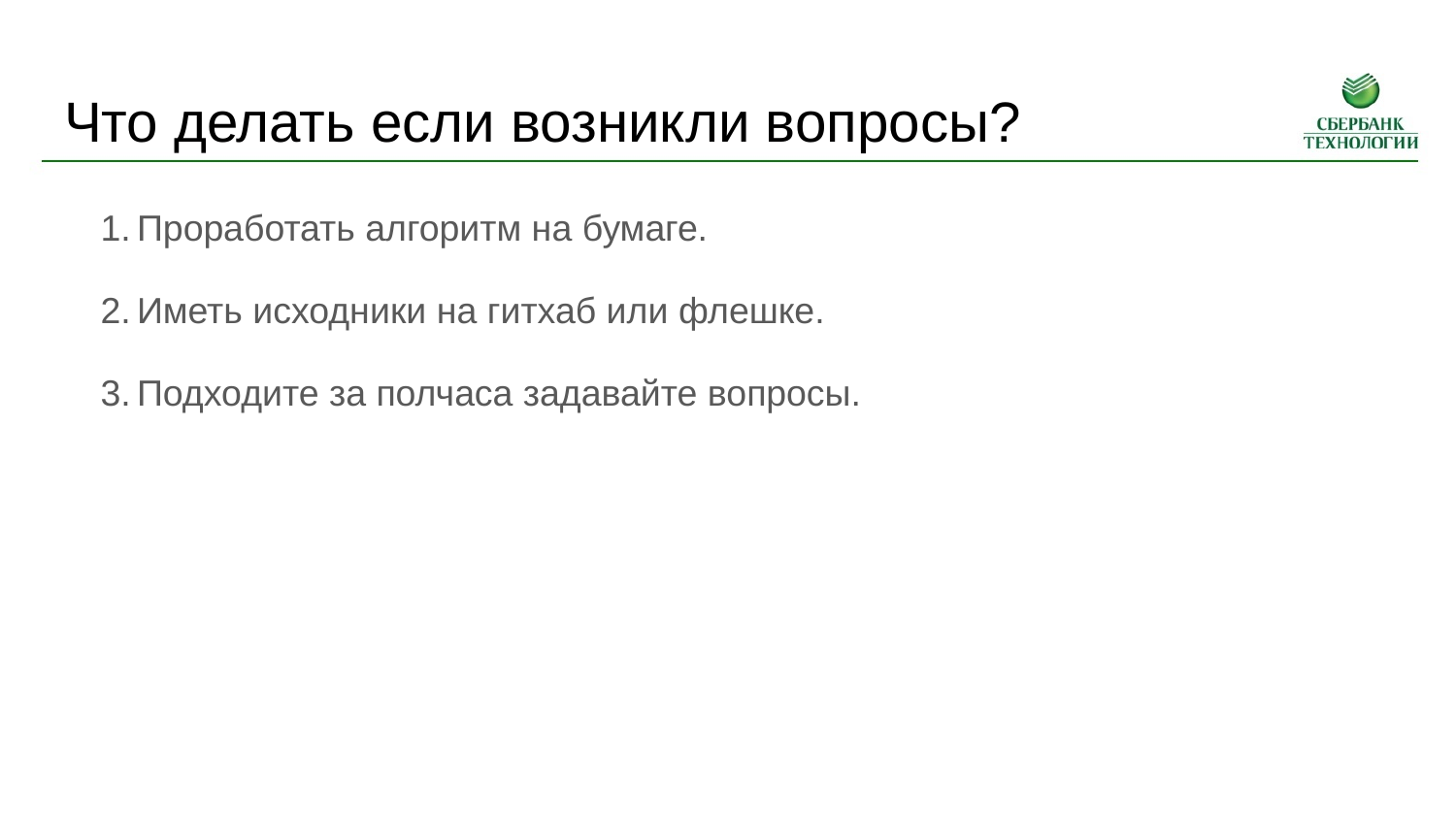

# Что делать если возникли вопросы?
Проработать алгоритм на бумаге.
Иметь исходники на гитхаб или флешке.
Подходите за полчаса задавайте вопросы.